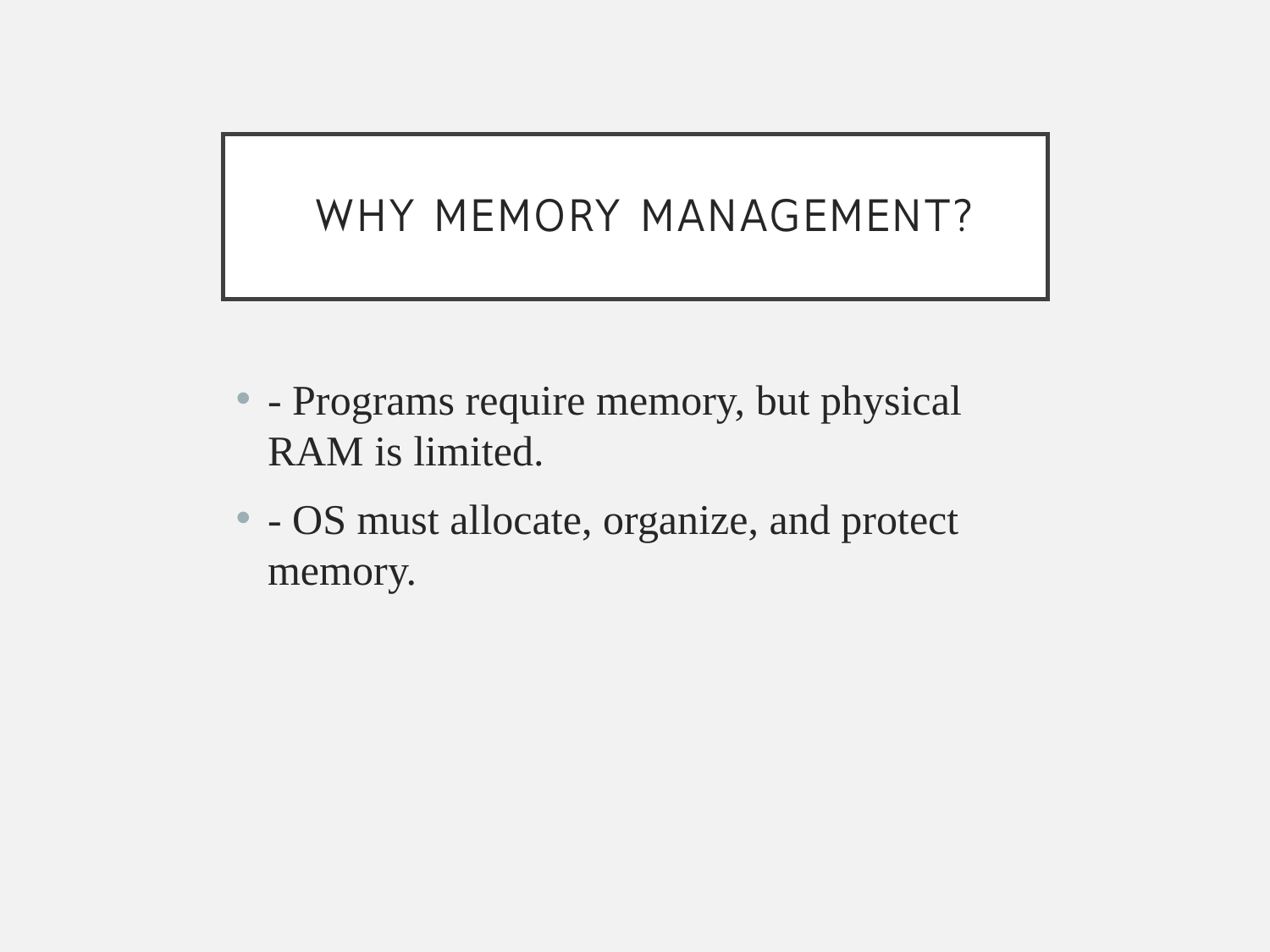

# Why Memory Management?
- Programs require memory, but physical RAM is limited.
- OS must allocate, organize, and protect memory.